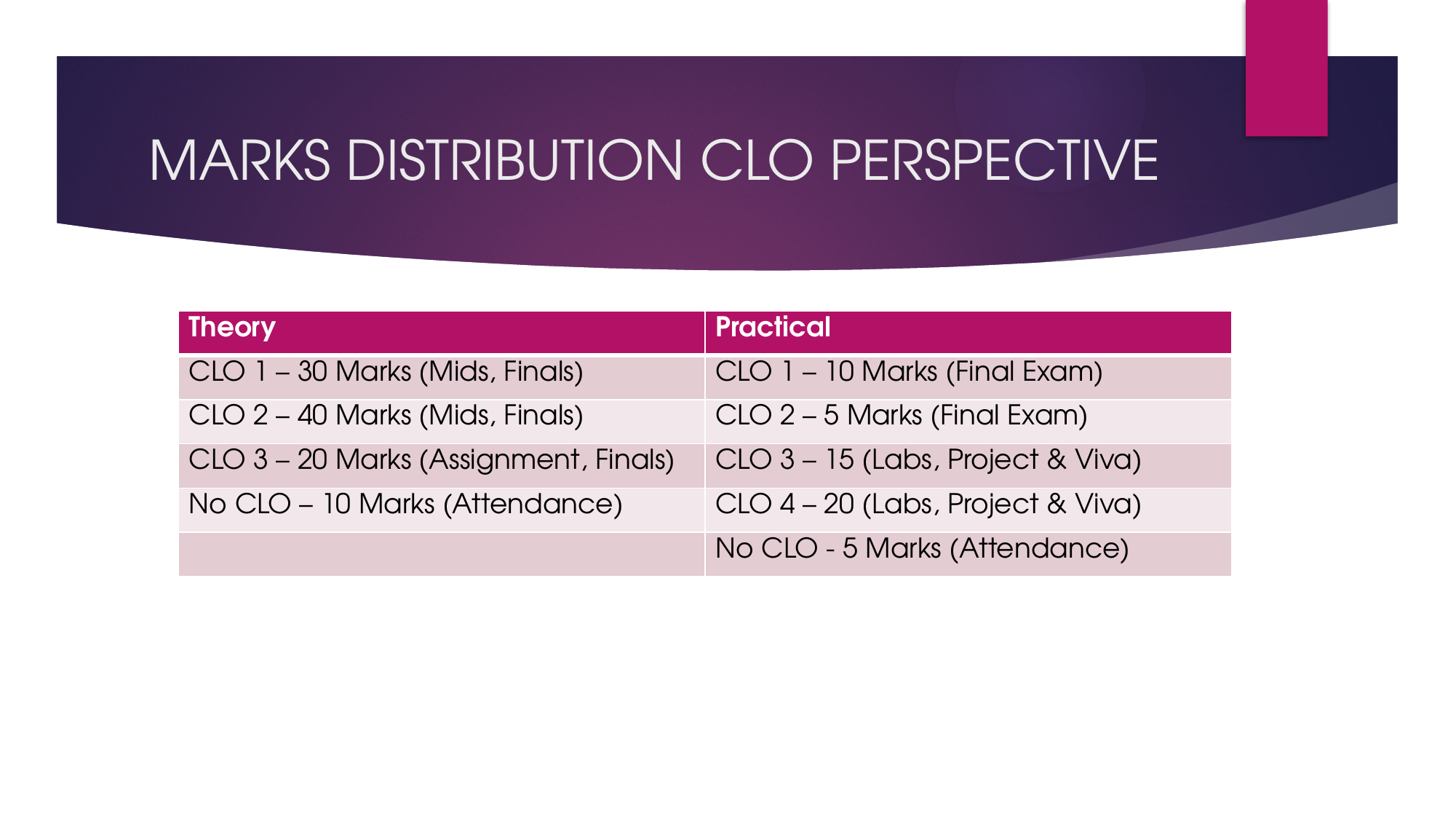

# MARKS DISTRIBUTION CLO PERSPECTIVE
| Theory | Practical |
| --- | --- |
| CLO 1 – 30 Marks (Mids, Finals) | CLO 1 – 10 Marks (Final Exam) |
| CLO 2 – 40 Marks (Mids, Finals) | CLO 2 – 5 Marks (Final Exam) |
| CLO 3 – 20 Marks (Assignment, Finals) | CLO 3 – 15 (Labs, Project & Viva) |
| No CLO – 10 Marks (Attendance) | CLO 4 – 20 (Labs, Project & Viva) |
|  | No CLO - 5 Marks (Attendance) |